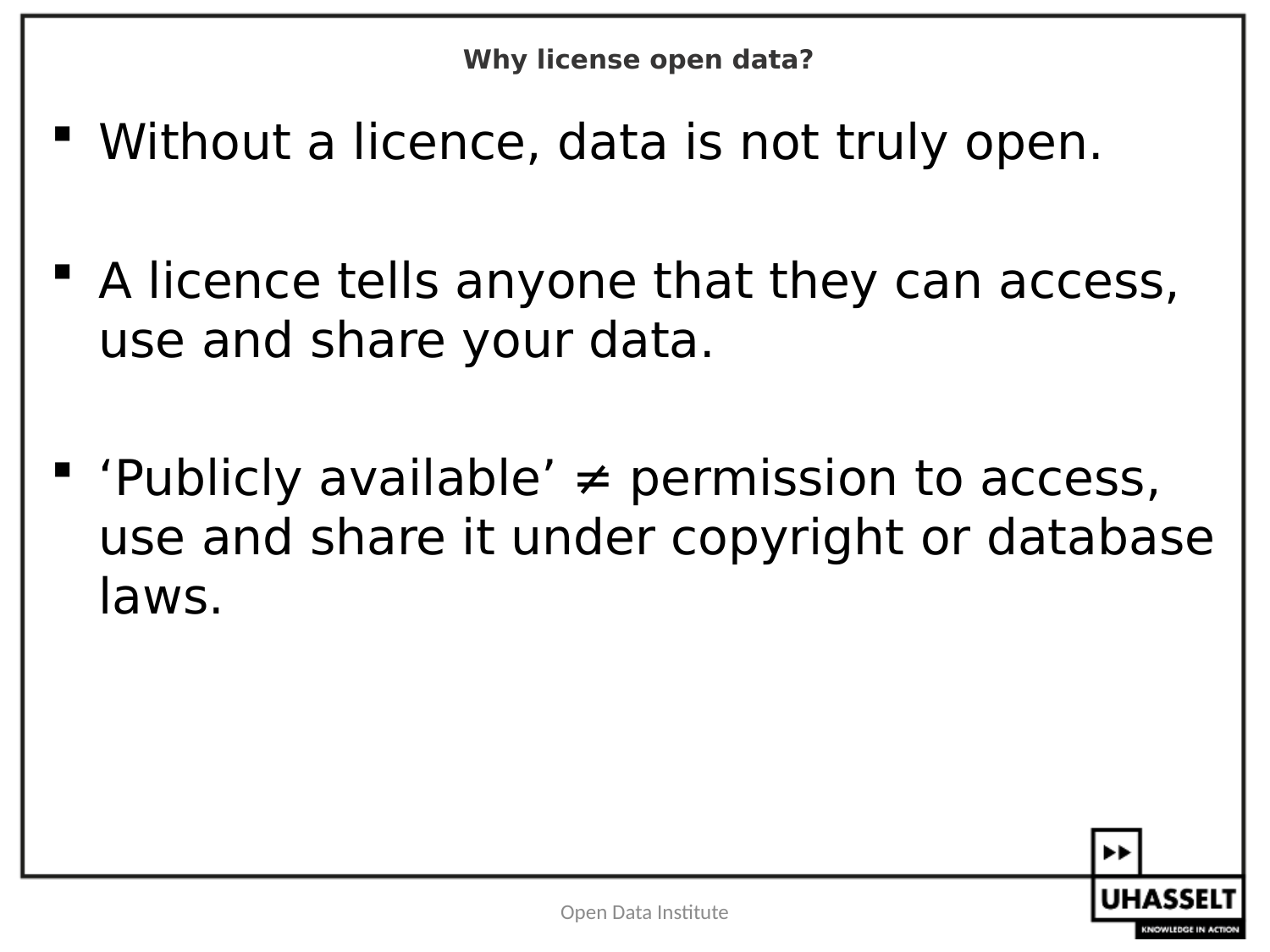

# Why license open data?
Without a licence, data is not truly open.

A licence tells anyone that they can access, use and share your data.

‘Publicly available’ ≠ permission to access, use and share it under copyright or database laws.

Open Data Institute